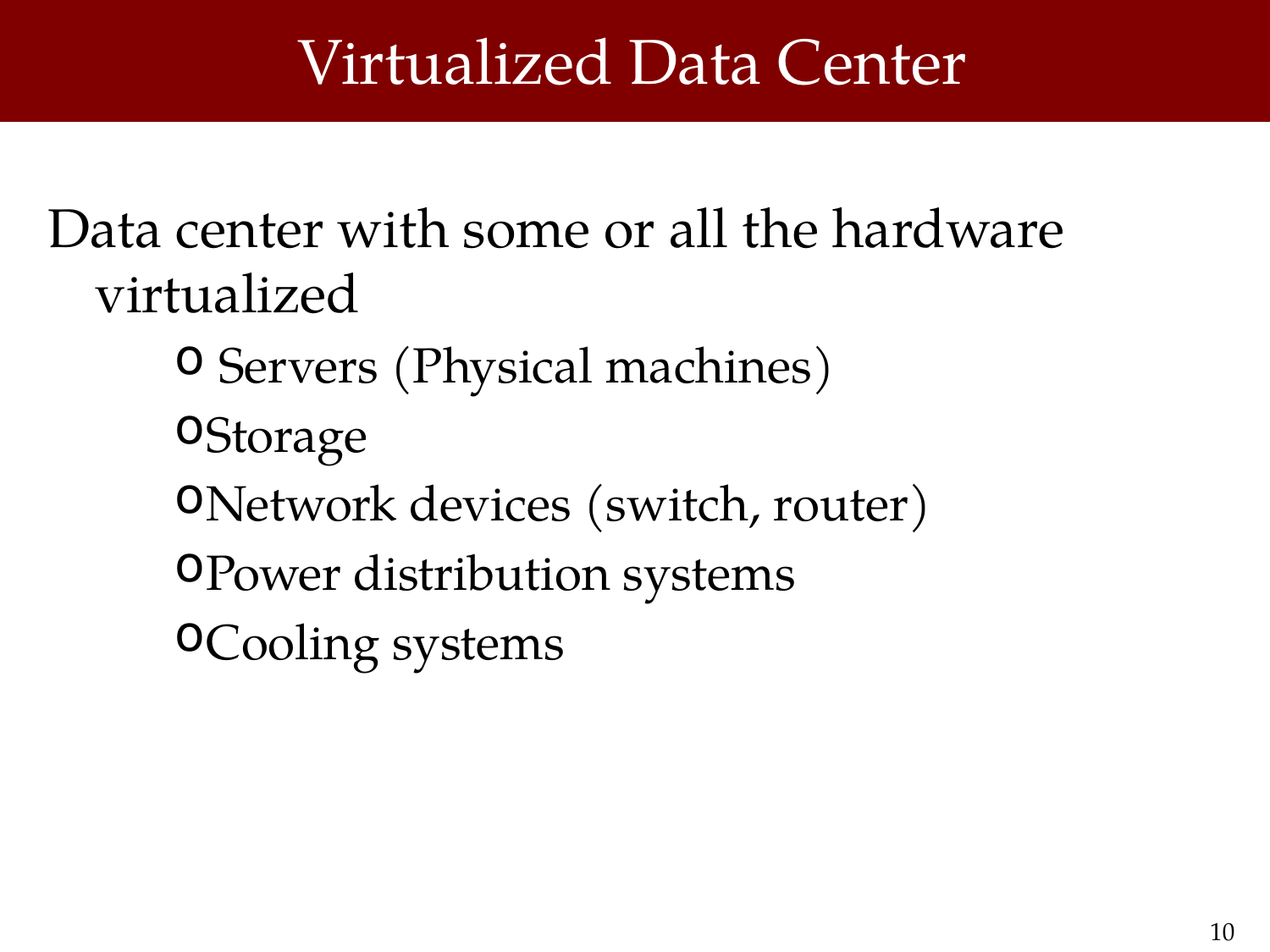

# Virtualized Data Center
Data center with some or all the hardware virtualized
 Servers (Physical machines)
Storage
Network devices (switch, router)
Power distribution systems
Cooling systems

10